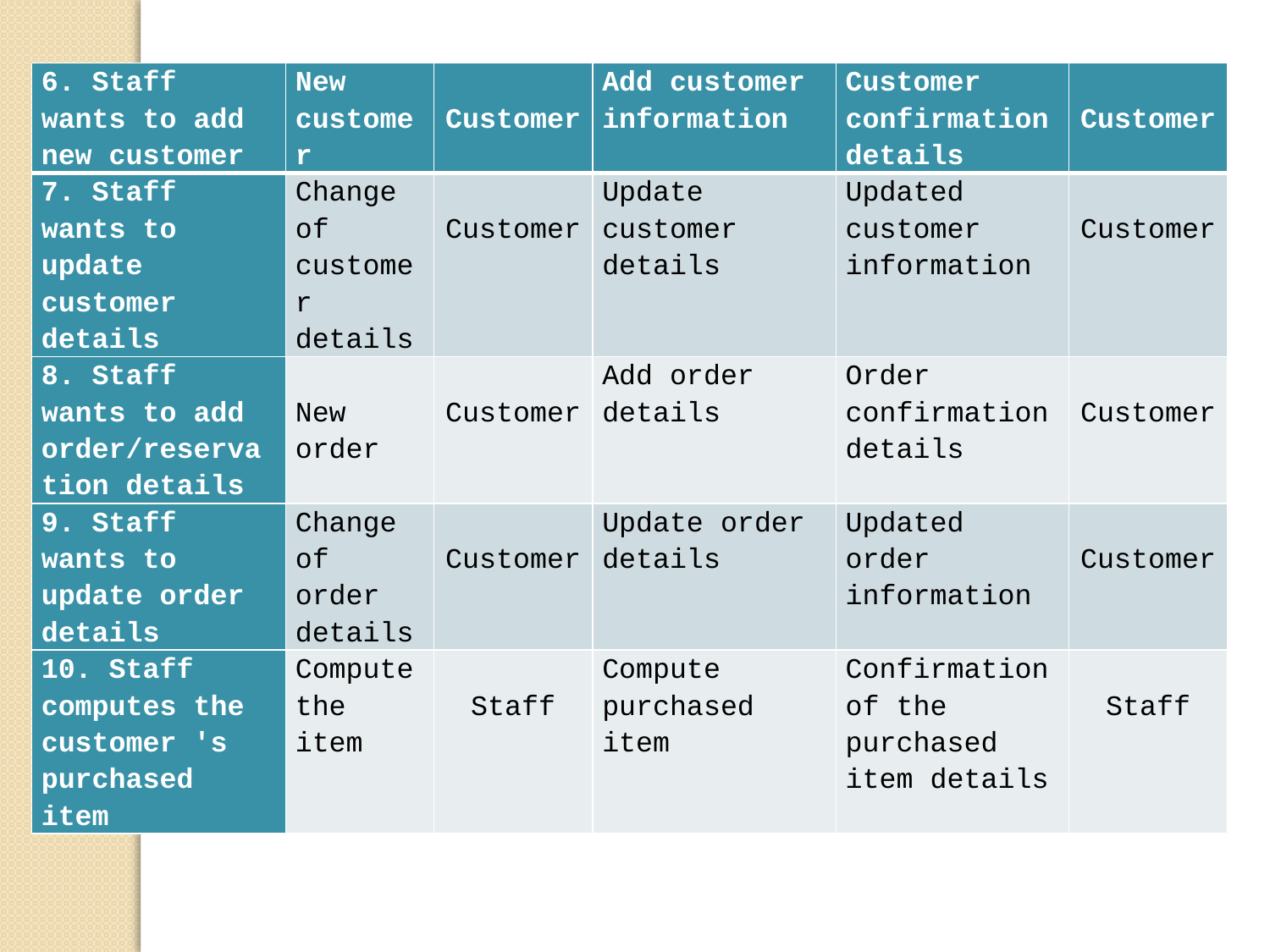

| 6. Staff wants to add new customer | New customer | Customer | Add customer information | Customer confirmation details | Customer |
| --- | --- | --- | --- | --- | --- |
| 7. Staff wants to update customer details | Change of customer details | Customer | Update customer details | Updated customer information | Customer |
| 8. Staff wants to add order/reservation details | New order | Customer | Add order details | Order confirmation details | Customer |
| 9. Staff wants to update order details | Change of order details | Customer | Update order details | Updated order information | Customer |
| 10. Staff computes the customer 's purchased item | Compute the item | Staff | Compute purchased item | Confirmation of the purchased item details | Staff |